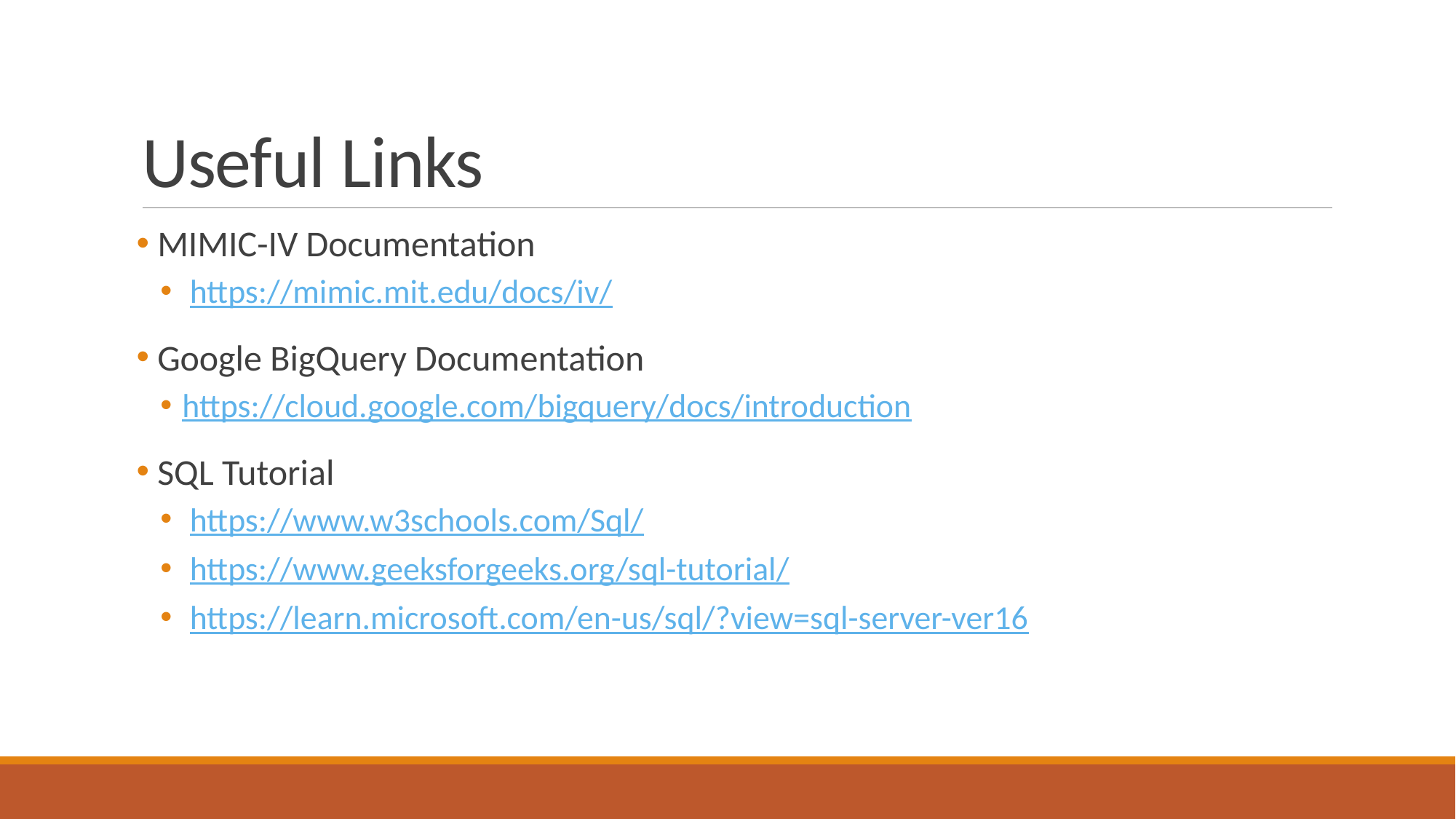

# Useful Links
 MIMIC-IV Documentation
 https://mimic.mit.edu/docs/iv/
 Google BigQuery Documentation
https://cloud.google.com/bigquery/docs/introduction
 SQL Tutorial
 https://www.w3schools.com/Sql/
 https://www.geeksforgeeks.org/sql-tutorial/
 https://learn.microsoft.com/en-us/sql/?view=sql-server-ver16